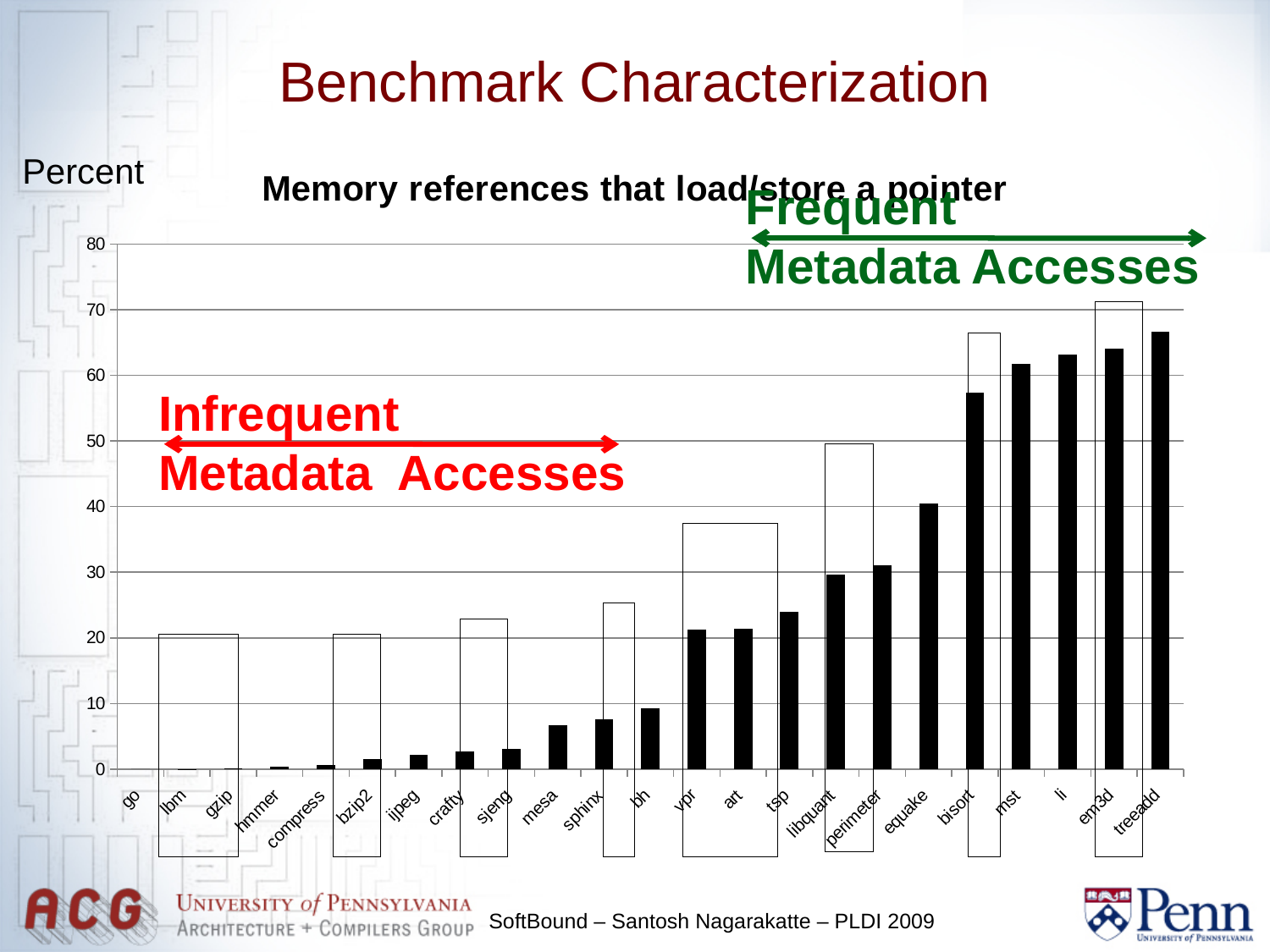

Benchmark Characterization

### Chart: Memory references that load/store a pointer

| Category | Memory references that load/store a pointer |
|---|---|
| go  | 0.0 |
| lbm  | 1.05458237796e-05 |
| gzip  | 0.0823889629411 |
| hmmer  | 0.403466402358 |
| compress  | 0.636061397314 |
| bzip2  | 1.48475338286 |
| ijpeg  | 2.19268919735 |
| crafty  | 2.62980103679 |
| sjeng  | 3.02122248678 |
| mesa  | 6.66292930996997 |
| sphinx  | 7.65051546351996 |
| bh  | 9.26118807513 |
| vpr  | 21.3217860437 |
| art  | 21.3765116252 |
| tsp  | 23.9800463720998 |
| libquant  | 29.6252005899999 |
| perimeter  | 31.1117998483 |
| equake  | 40.4622705253 |
| bisort  | 57.3782995512997 |
| mst  | 61.7955647923 |
| li  | 63.1747990287 |
| em3d  | 64.1404507304 |
| treeadd  | 66.6666687136993 |
 Percent
Frequent
Metadata Accesses

Infrequent
Metadata  Accesses

SoftBound – Santosh Nagarakatte – PLDI 2009